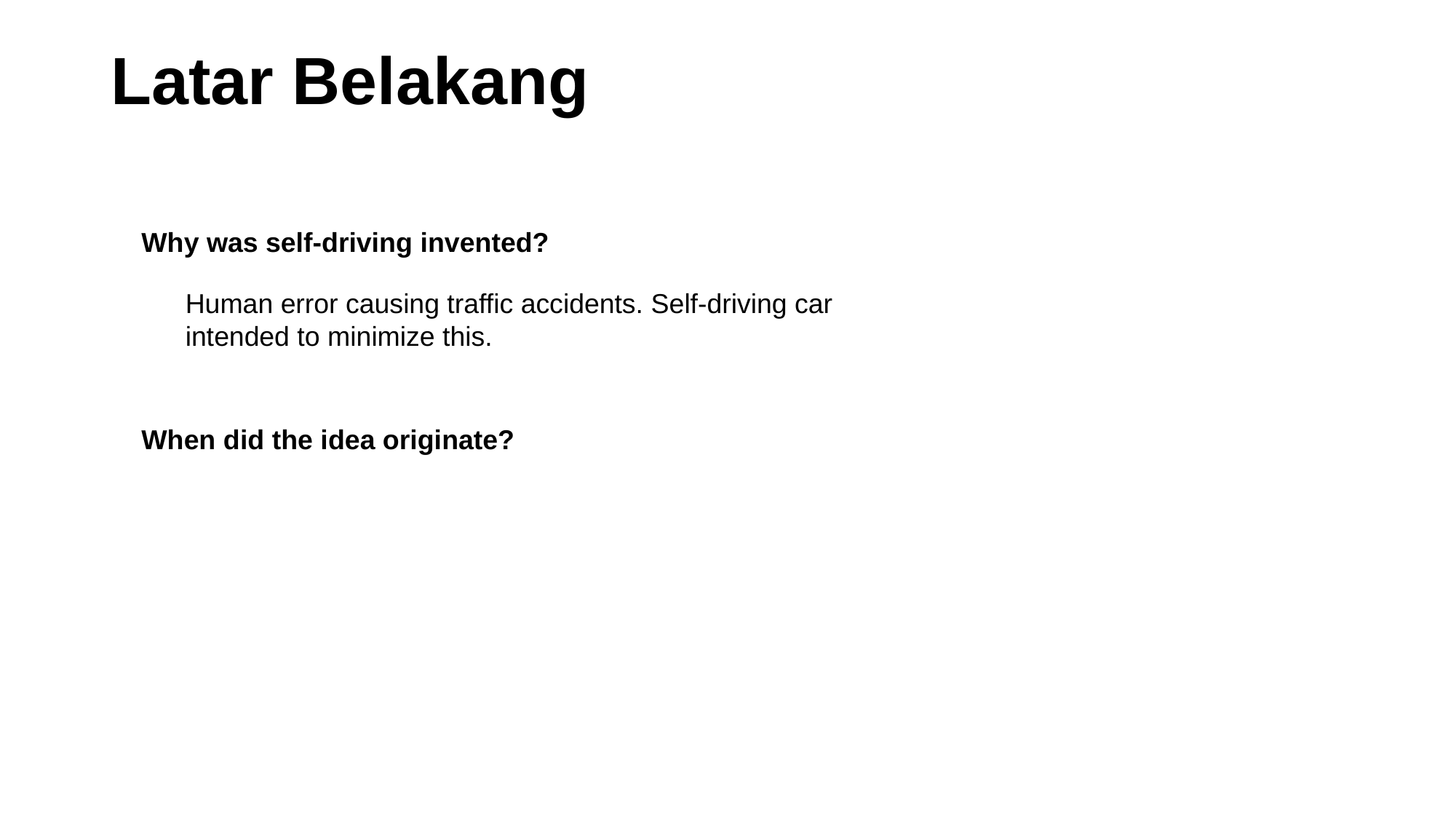

# Latar Belakang
Why was self-driving invented?
Human error causing traffic accidents. Self-driving car intended to minimize this.
When did the idea originate?